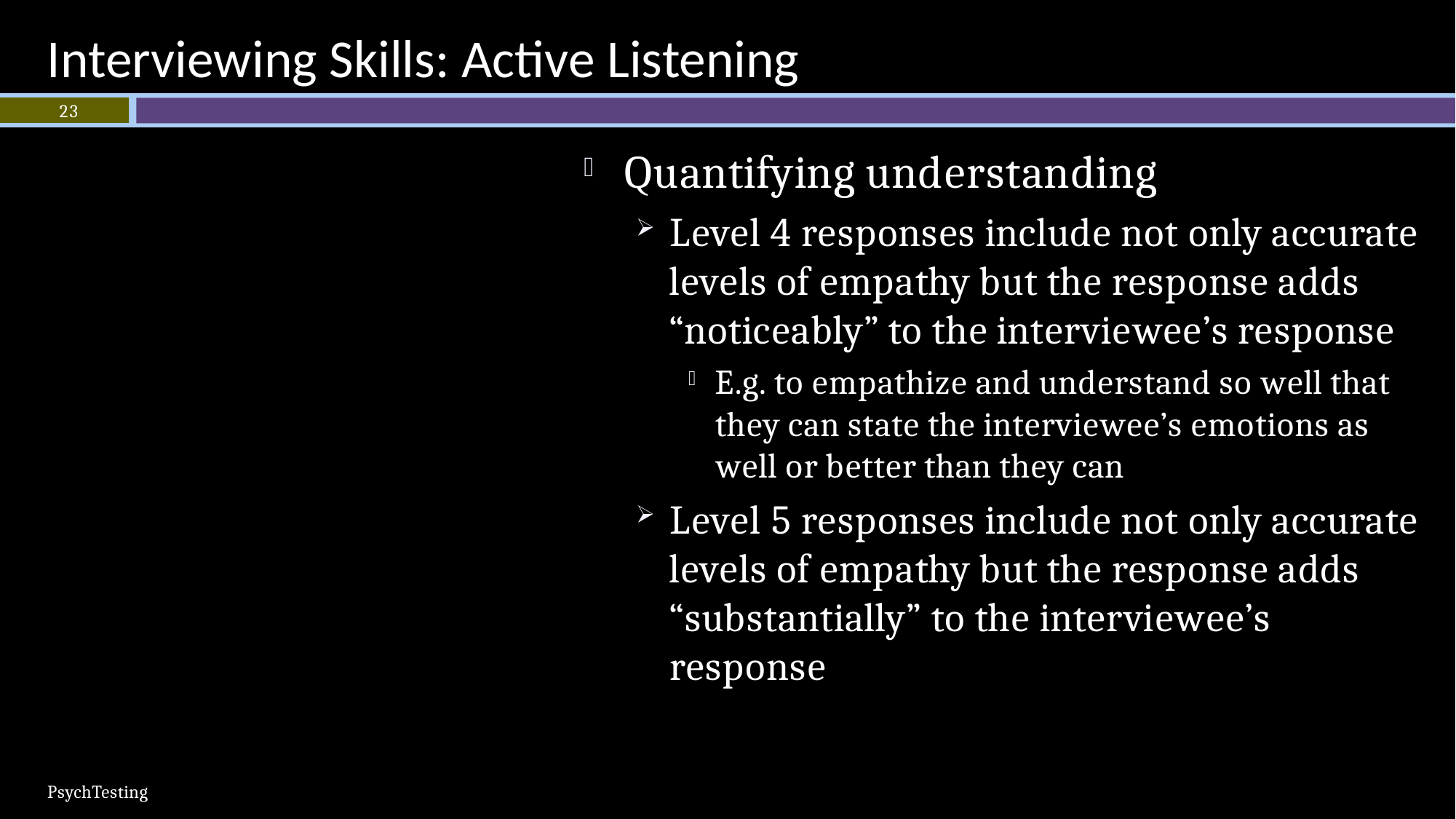

# Interviewing Skills: Active Listening
23
Quantifying understanding
Level 4 responses include not only accurate levels of empathy but the response adds “noticeably” to the interviewee’s response
E.g. to empathize and understand so well that they can state the interviewee’s emotions as well or better than they can
Level 5 responses include not only accurate levels of empathy but the response adds “substantially” to the interviewee’s response
PsychTesting